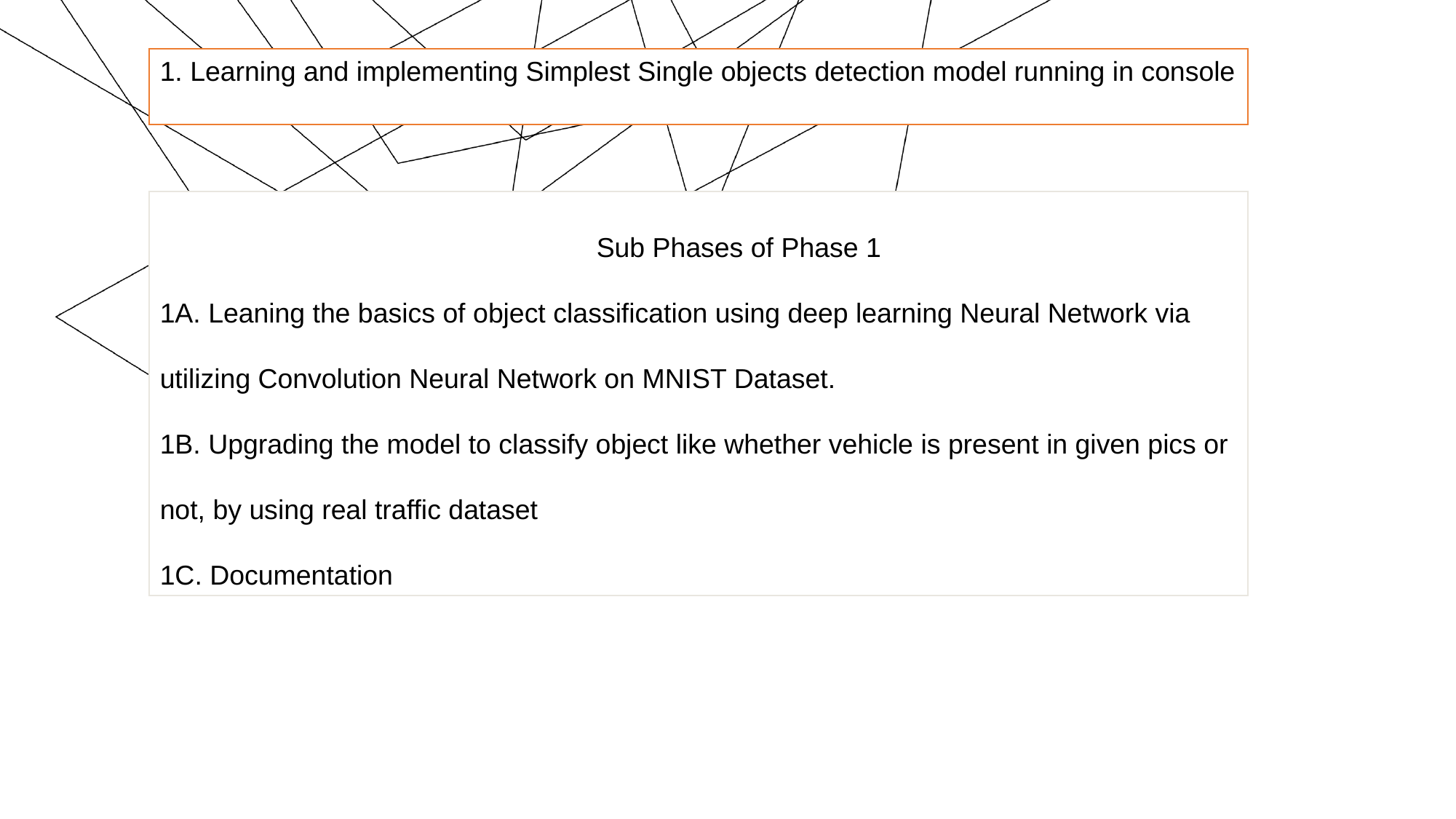

1. Learning and implementing Simplest Single objects detection model running in console

				Sub Phases of Phase 1
1A. Leaning the basics of object classification using deep learning Neural Network via utilizing Convolution Neural Network on MNIST Dataset.
1B. Upgrading the model to classify object like whether vehicle is present in given pics or not, by using real traffic dataset
1C. Documentation